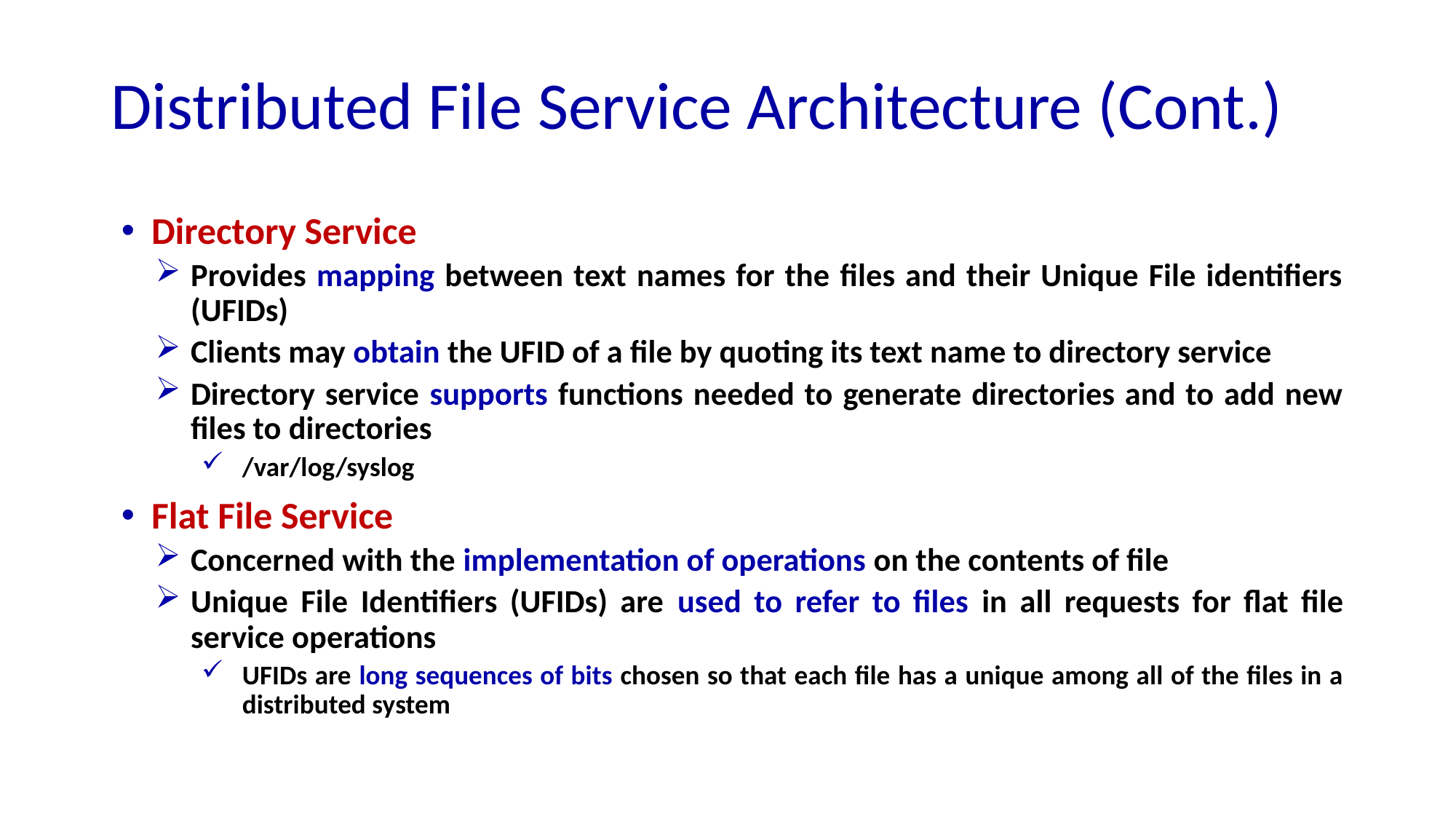

# Distributed File Service Architecture (Cont.)
Directory Service
Provides mapping between text names for the files and their Unique File identifiers (UFIDs)
Clients may obtain the UFID of a file by quoting its text name to directory service
Directory service supports functions needed to generate directories and to add new files to directories
/var/log/syslog
Flat File Service
Concerned with the implementation of operations on the contents of file
Unique File Identifiers (UFIDs) are used to refer to files in all requests for flat file service operations
UFIDs are long sequences of bits chosen so that each file has a unique among all of the files in a distributed system